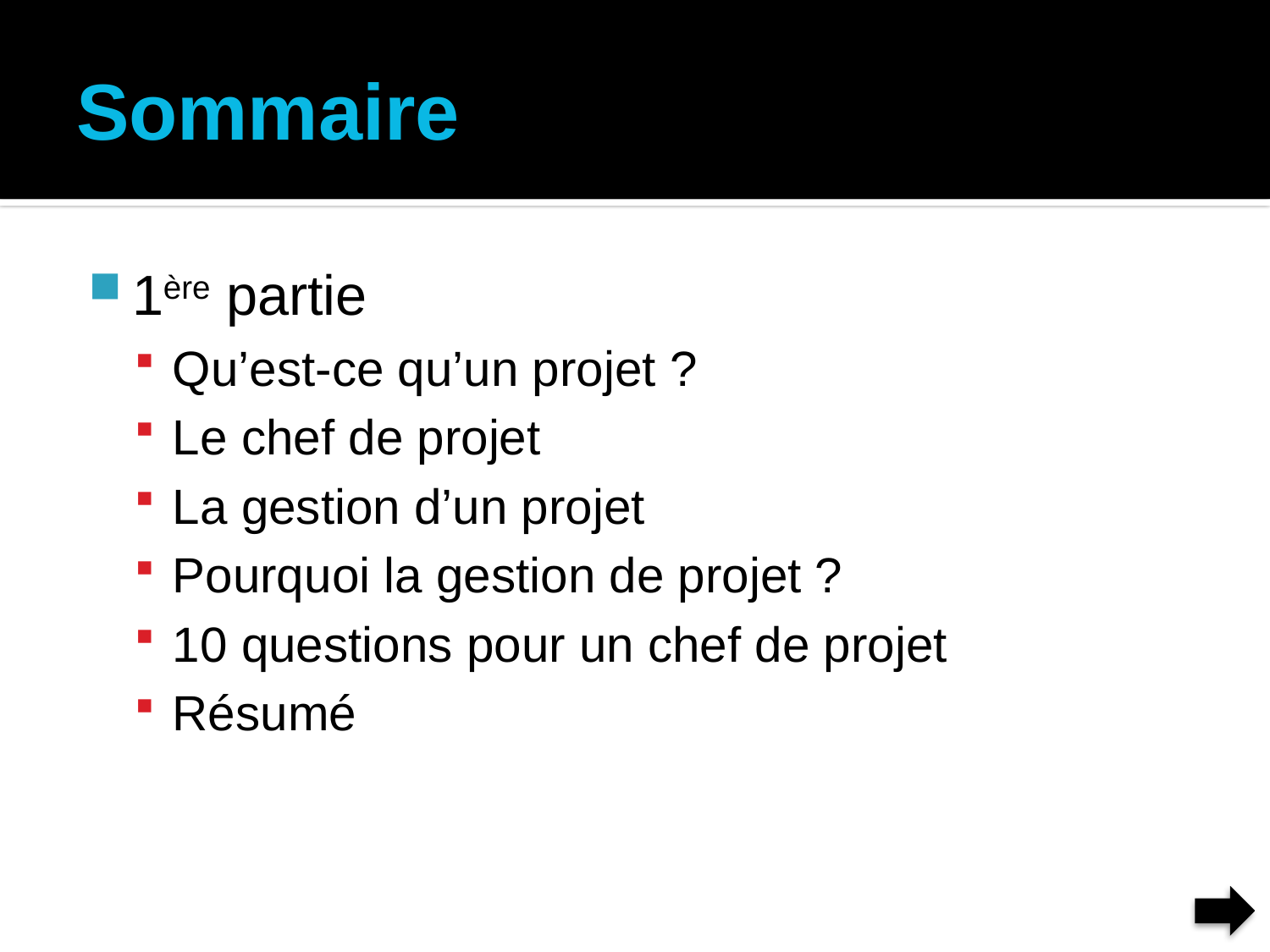

# Sommaire
1ère partie
Qu’est-ce qu’un projet ?
Le chef de projet
La gestion d’un projet
Pourquoi la gestion de projet ?
10 questions pour un chef de projet
Résumé